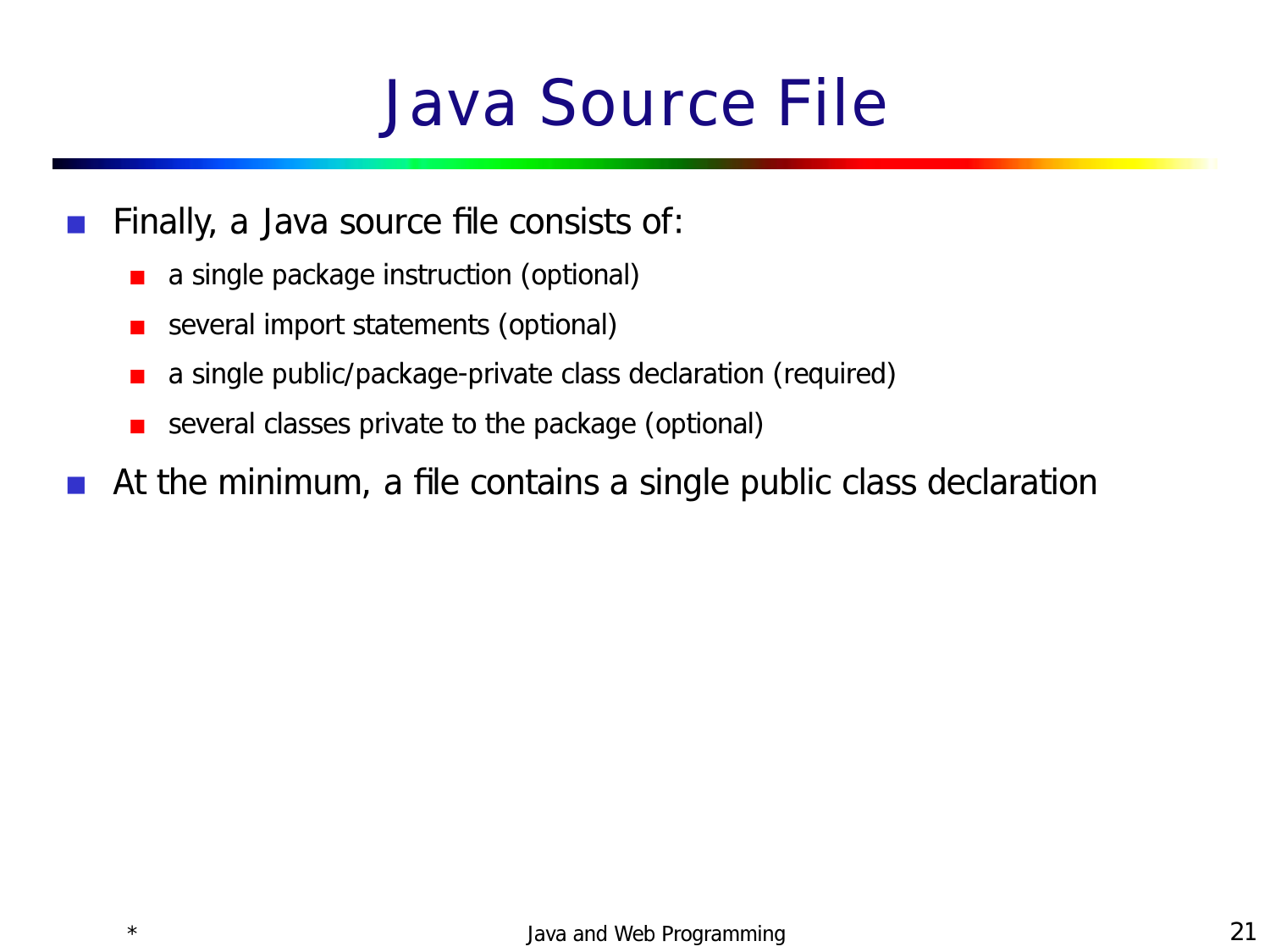

# Java Source File
Finally, a Java source file consists of:
a single package instruction (optional)
several import statements (optional)
a single public/package-private class declaration (required)
several classes private to the package (optional)
At the minimum, a file contains a single public class declaration
*
21
Java and Web Programming